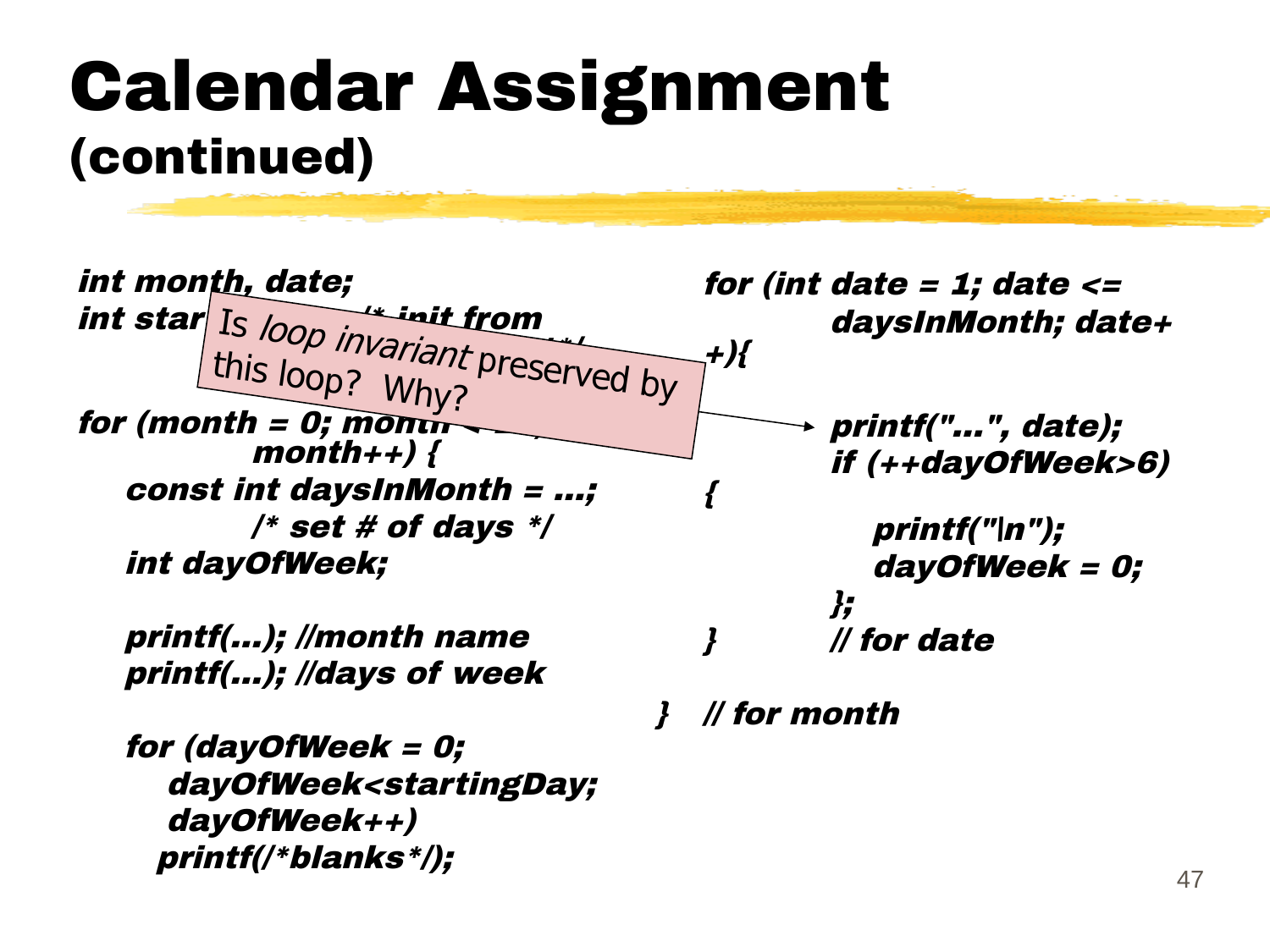

# Calendar Assignment (continued)
int month, date;
int startingDay; /* init from
		user input*/

for (month = 0; month < 12;
	month++) {
	const int daysInMonth = …;
		/* set # of days */
	int dayOfWeek;

	printf(…); //month name
	printf(…); //days of week

	for (dayOfWeek = 0;
	    dayOfWeek<startingDay;
	    dayOfWeek++)
	   printf(/*blanks*/);
	for (int date = 1; date <=
		daysInMonth; date++){

		printf("…", date);
		if (++dayOfWeek>6) {
		    printf("\n");
		    dayOfWeek = 0;
		};
	}	// for date

}	// for month
Is loop invariant preserved by this loop?  Why?

47